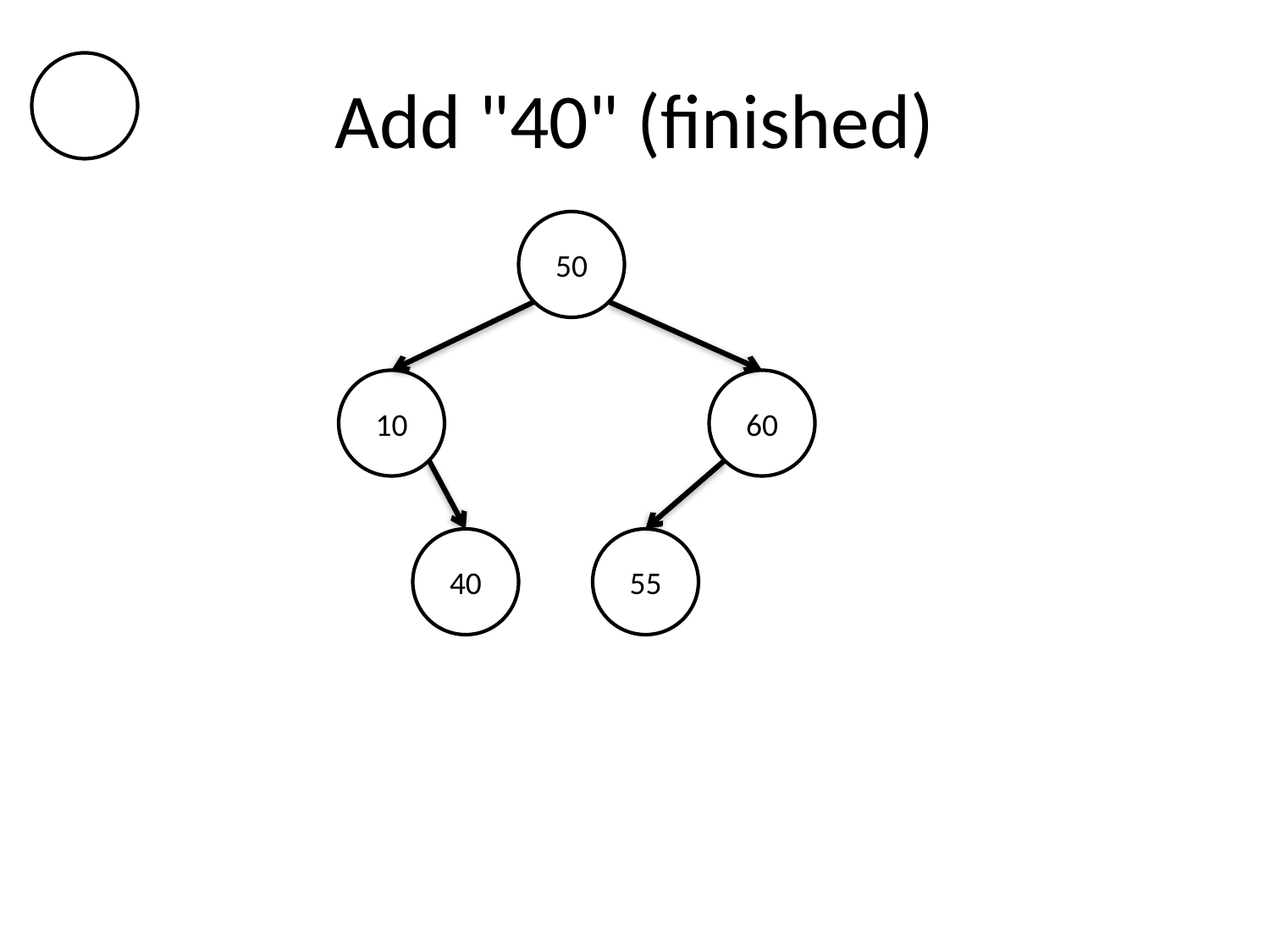

# Add "40" (finished)

50
10
60
40
55